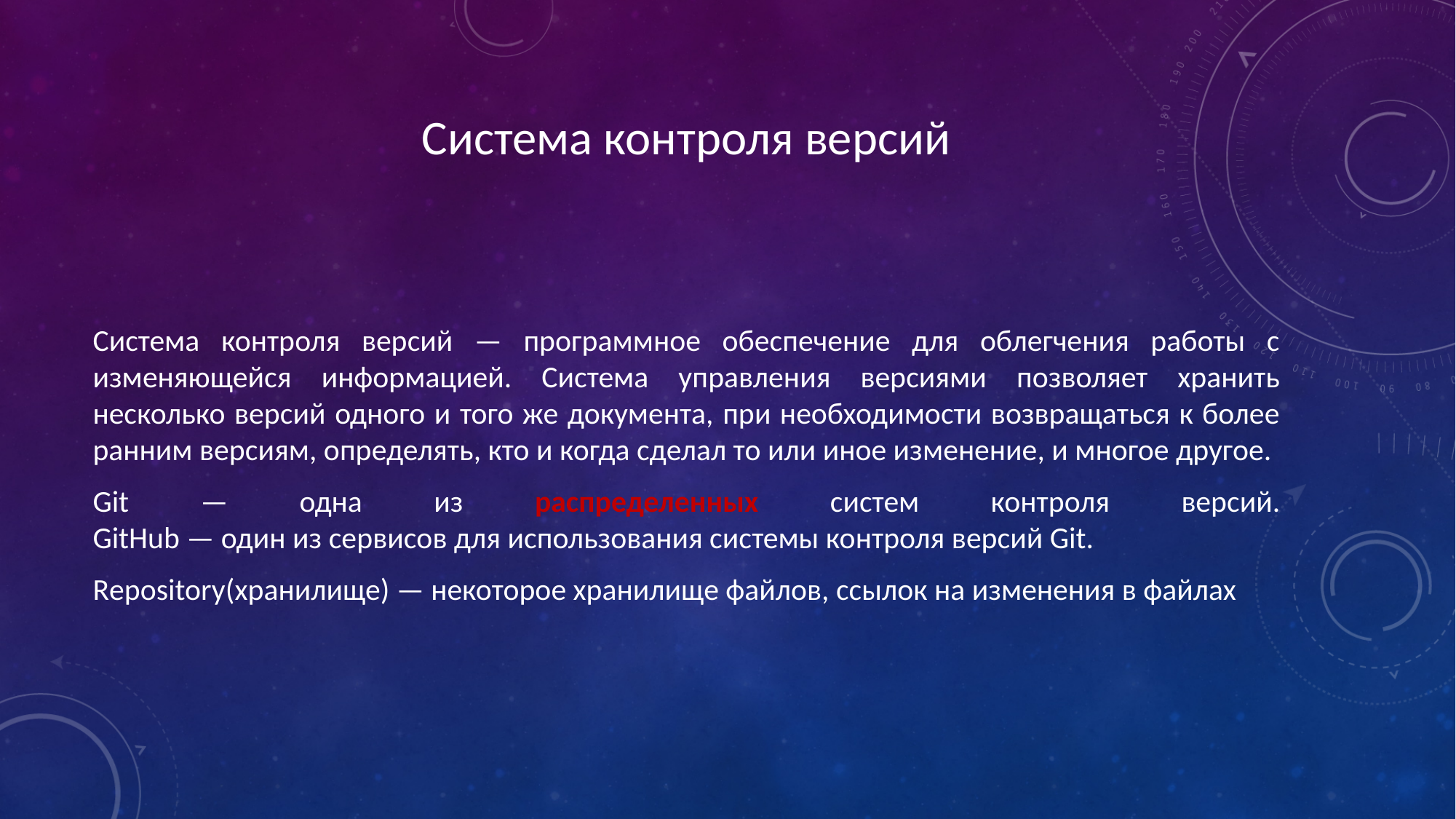

# Система контроля версий
Система контроля версий — программное обеспечение для облегчения работы с изменяющейся информацией. Система управления версиями позволяет хранить несколько версий одного и того же документа, при необходимости возвращаться к более ранним версиям, определять, кто и когда сделал то или иное изменение, и многое другое.
Git — одна из распределенных систем контроля версий.
GitHub — один из сервисов для использования системы контроля версий Git.
Repository(хранилище) — некоторое хранилище файлов, ссылок на изменения в файлах